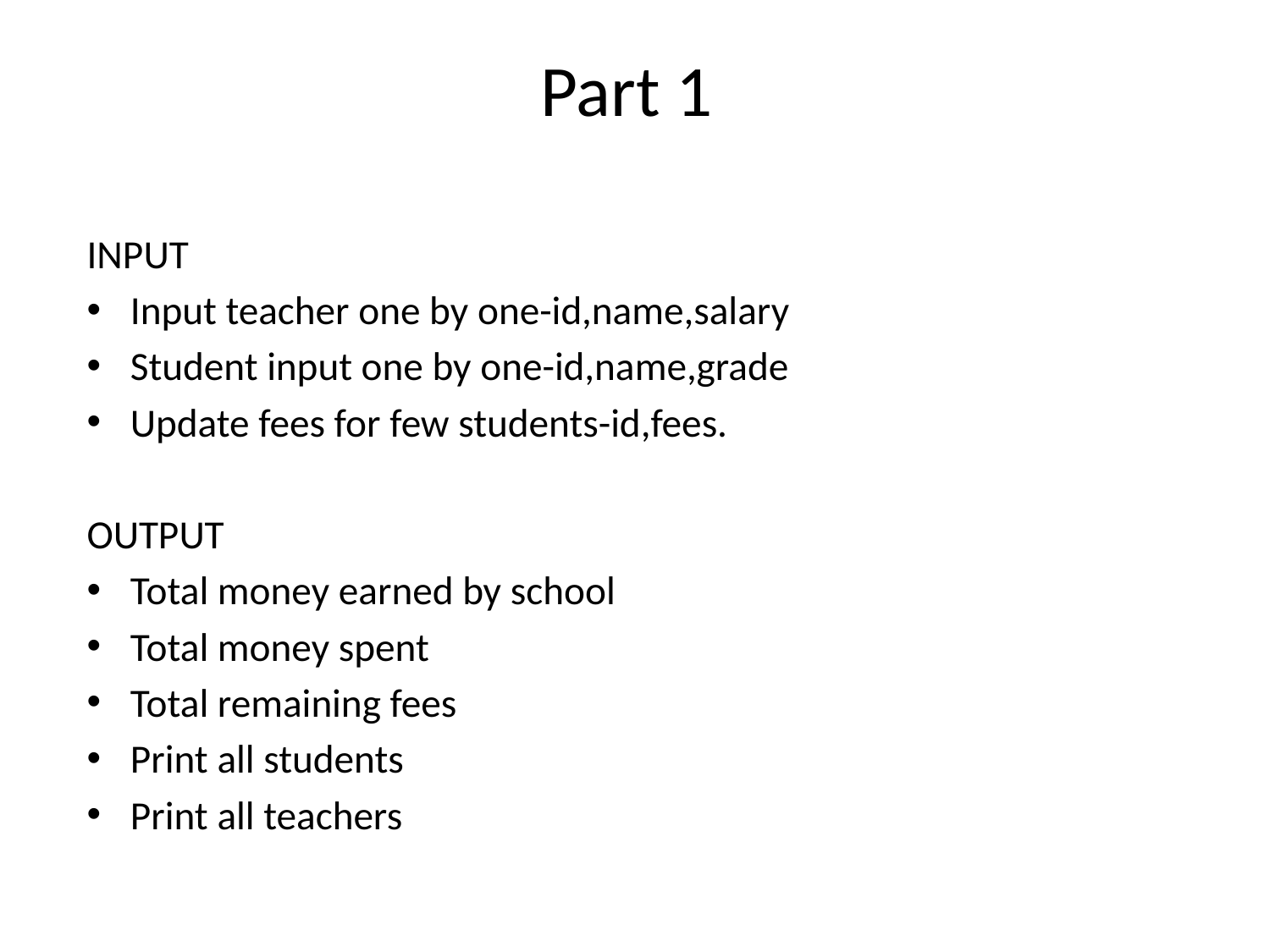

# Part 1
INPUT
Input teacher one by one-id,name,salary
Student input one by one-id,name,grade
Update fees for few students-id,fees.

OUTPUT
Total money earned by school
Total money spent
Total remaining fees
Print all students
Print all teachers